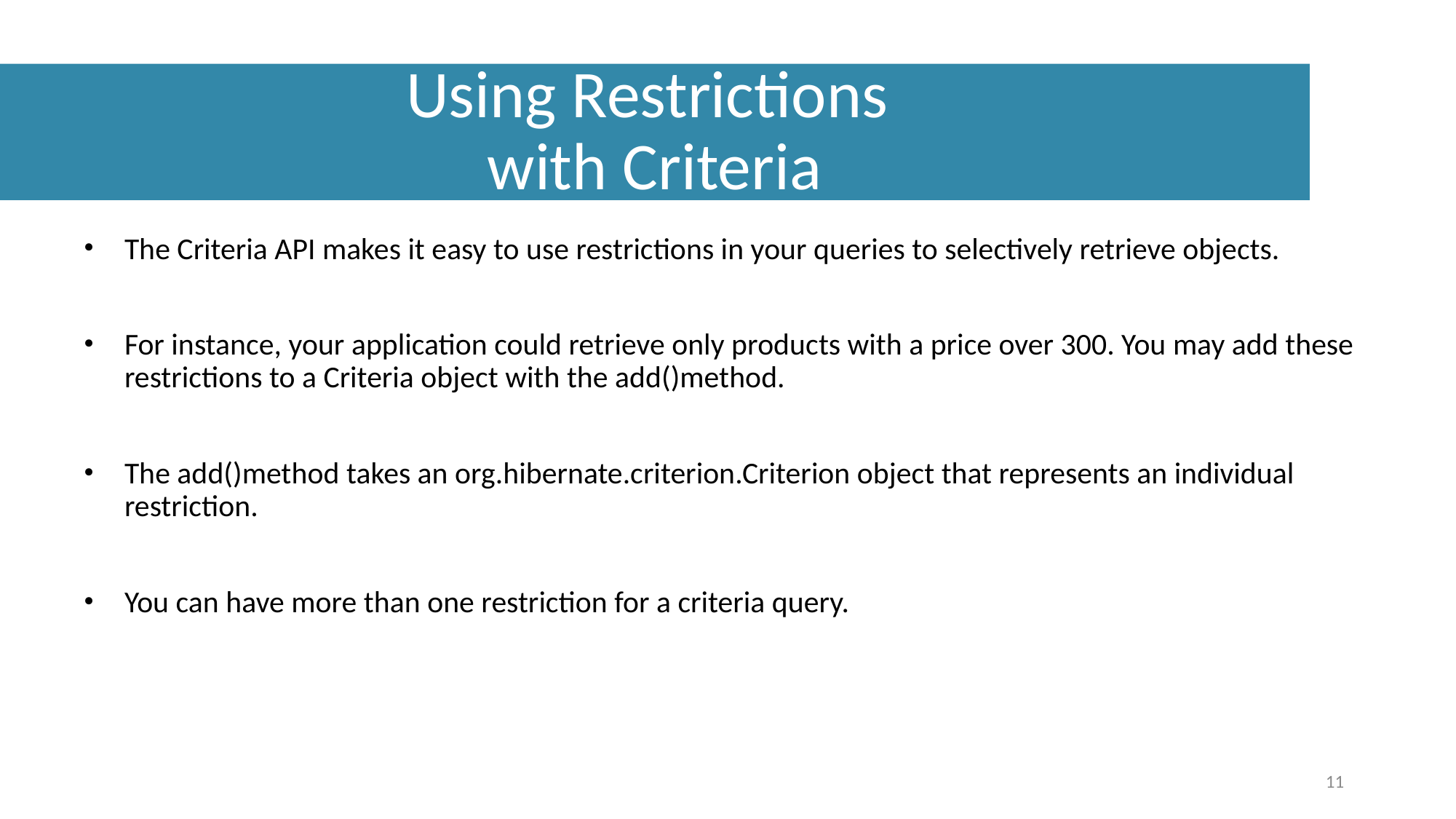

Using Restrictions
with Criteria
The Criteria API makes it easy to use restrictions in your queries to selectively retrieve objects.

For instance, your application could retrieve only products with a price over 300. You may add these restrictions to a Criteria object with the add()method.

The add()method takes an org.hibernate.criterion.Criterion object that represents an individual restriction.

You can have more than one restriction for a criteria query.
11